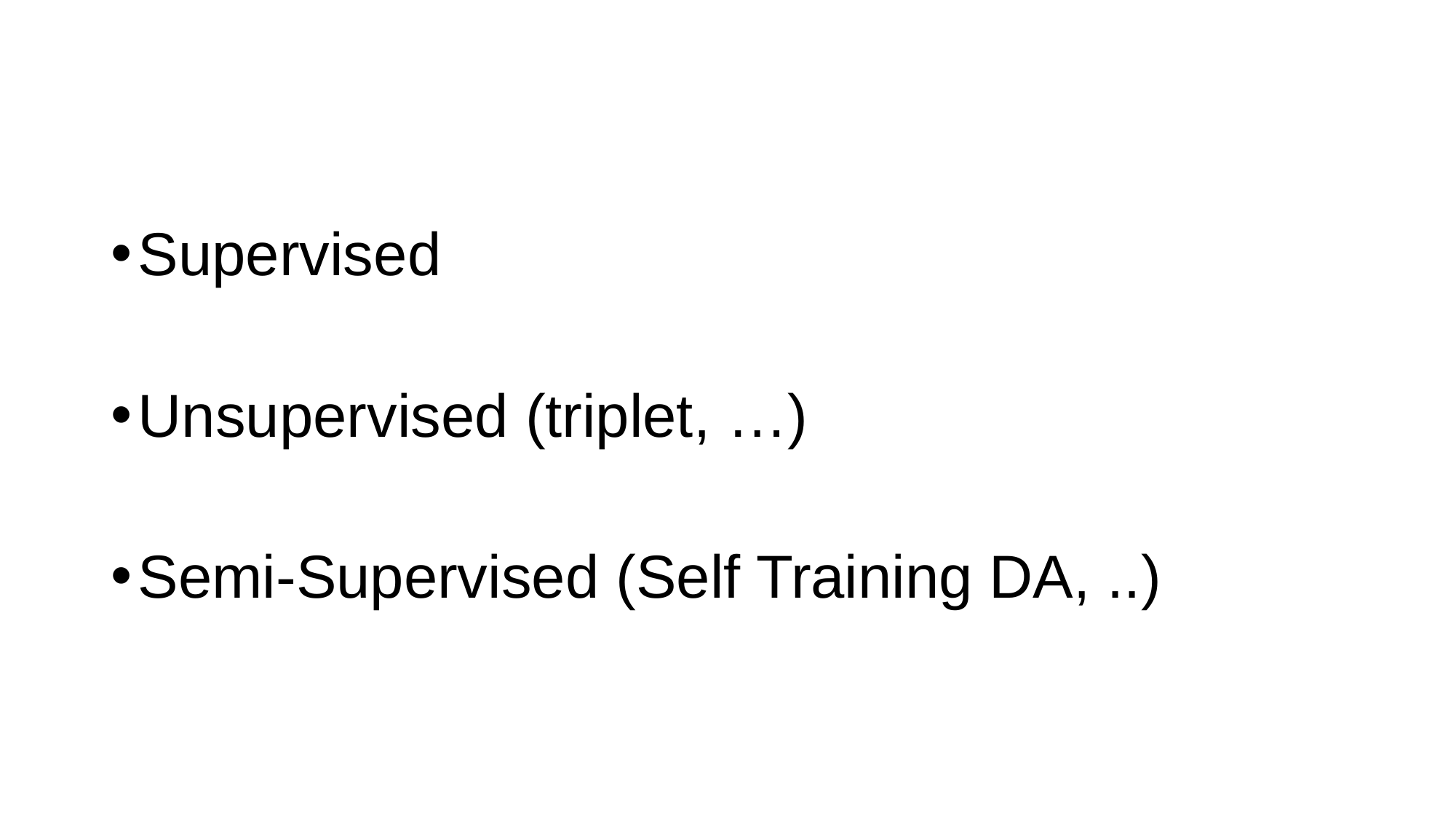

Supervised

Unsupervised (triplet, …)

Semi-Supervised (Self Training DA, ..)